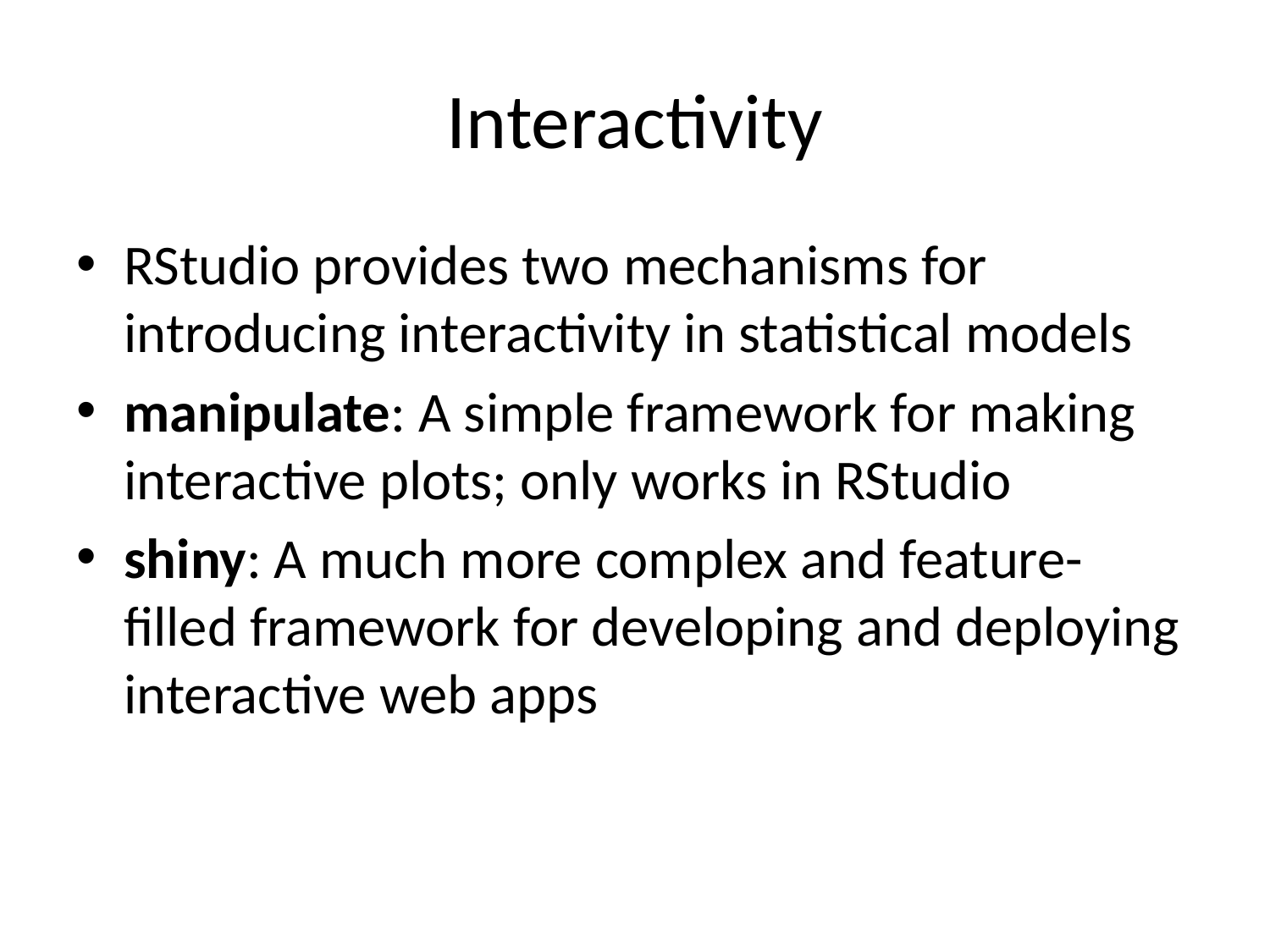

# Interactivity
RStudio provides two mechanisms for introducing interactivity in statistical models
manipulate: A simple framework for making interactive plots; only works in RStudio
shiny: A much more complex and feature-filled framework for developing and deploying interactive web apps